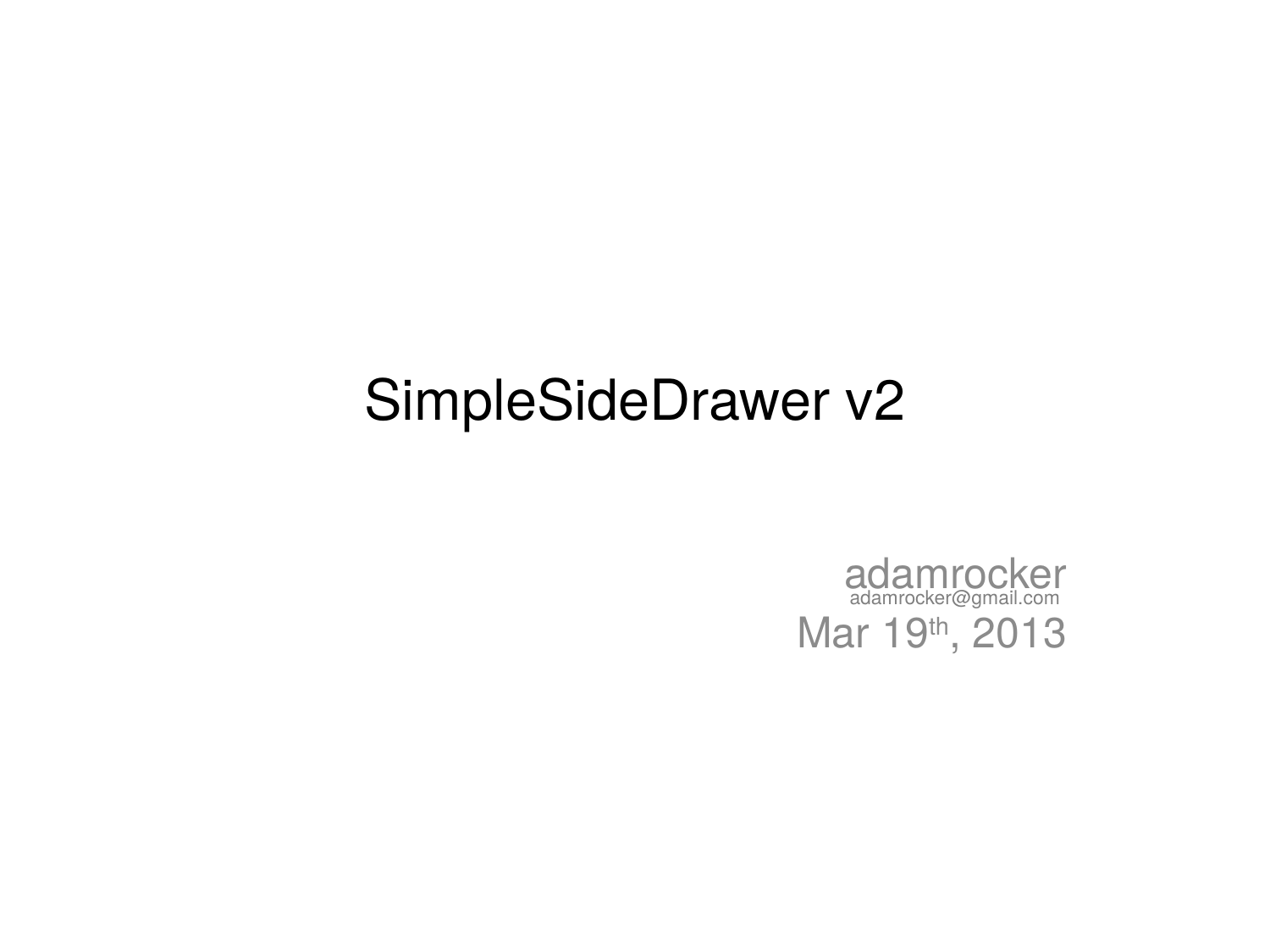

# SimpleSideDrawer v2
adamrocker
Mar 19th, 2013
adamrocker@gmail.com